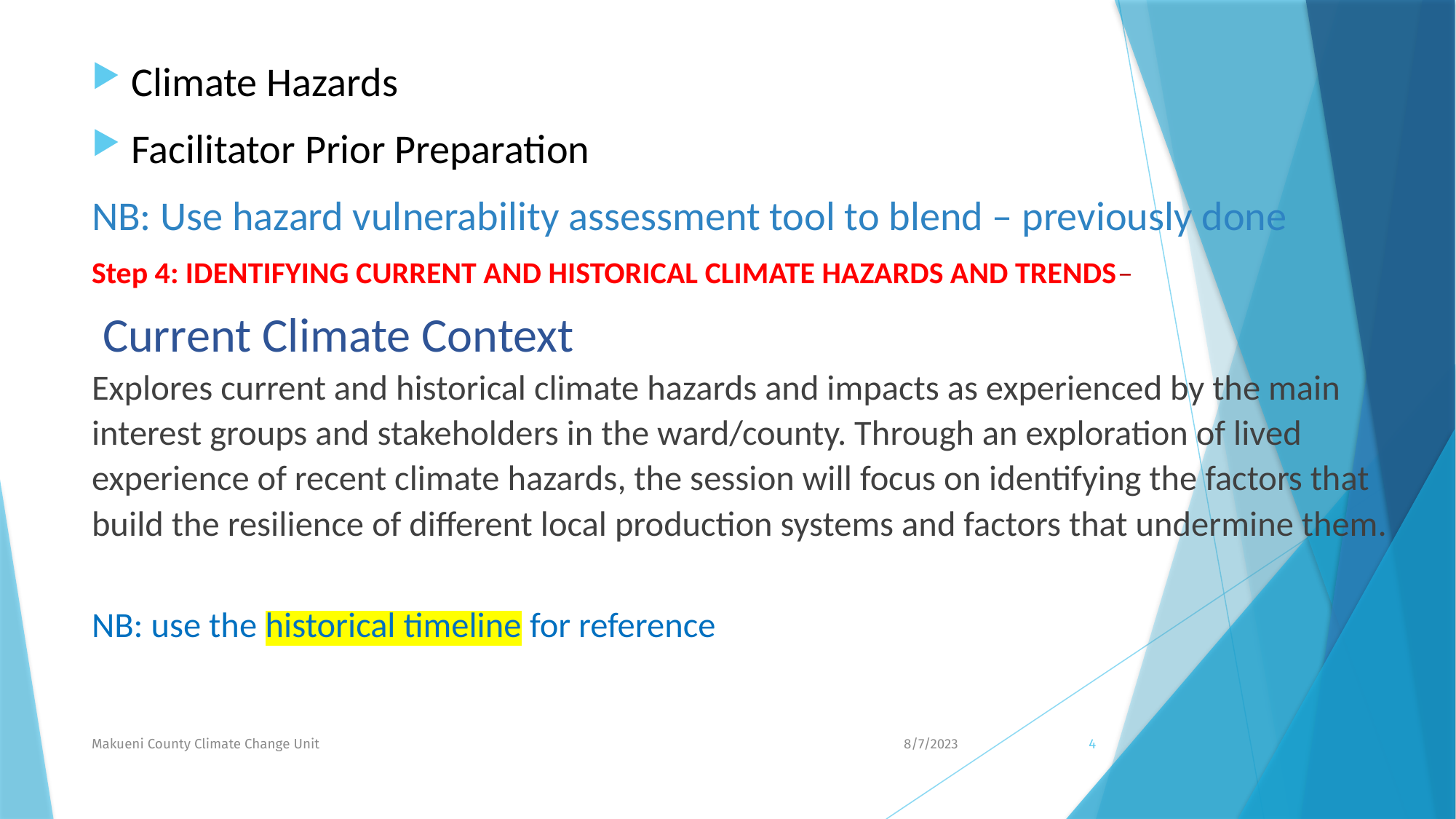

Climate Hazards
Facilitator Prior Preparation
NB: Use hazard vulnerability assessment tool to blend – previously done
Step 4: IDENTIFYING CURRENT AND HISTORICAL CLIMATE HAZARDS AND TRENDS–
 Current Climate Context
Explores current and historical climate hazards and impacts as experienced by the main interest groups and stakeholders in the ward/county. Through an exploration of lived experience of recent climate hazards, the session will focus on identifying the factors that build the resilience of different local production systems and factors that undermine them.

NB: use the historical timeline for reference
Makueni County Climate Change Unit
8/7/2023
4